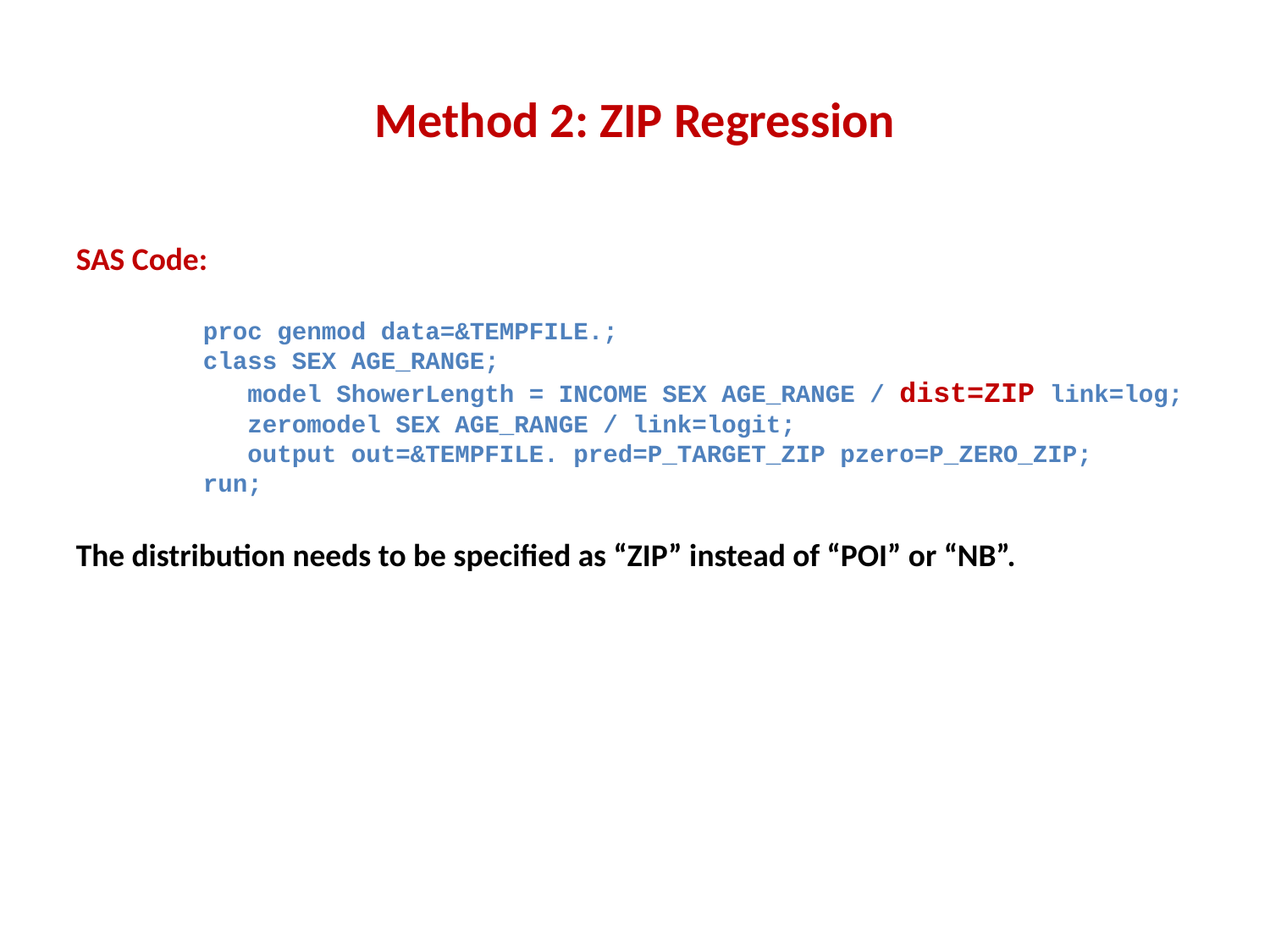

# Method 2: ZIP Regression
SAS Code:

proc genmod data=&TEMPFILE.;
class SEX AGE_RANGE;
   model ShowerLength = INCOME SEX AGE_RANGE / dist=ZIP link=log;
   zeromodel SEX AGE_RANGE / link=logit;
   output out=&TEMPFILE. pred=P_TARGET_ZIP pzero=P_ZERO_ZIP;
run;

The distribution needs to be specified as “ZIP” instead of “POI” or “NB”.